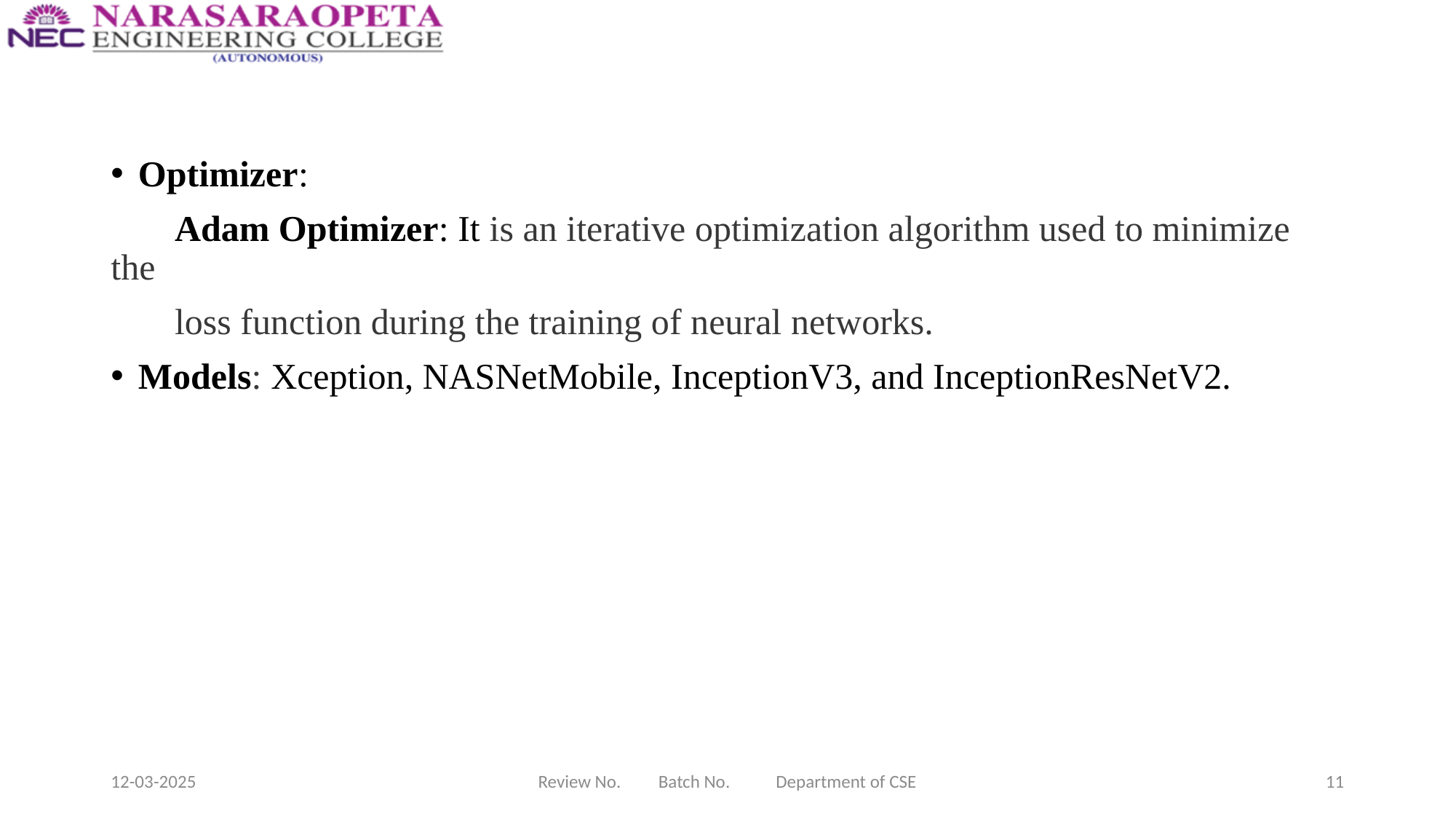

Optimizer:
       Adam Optimizer: It is an iterative optimization algorithm used to minimize the
       loss function during the training of neural networks.
Models: Xception, NASNetMobile, InceptionV3, and InceptionResNetV2.

12-03-2025
Review No.         Batch No.           Department of CSE
11